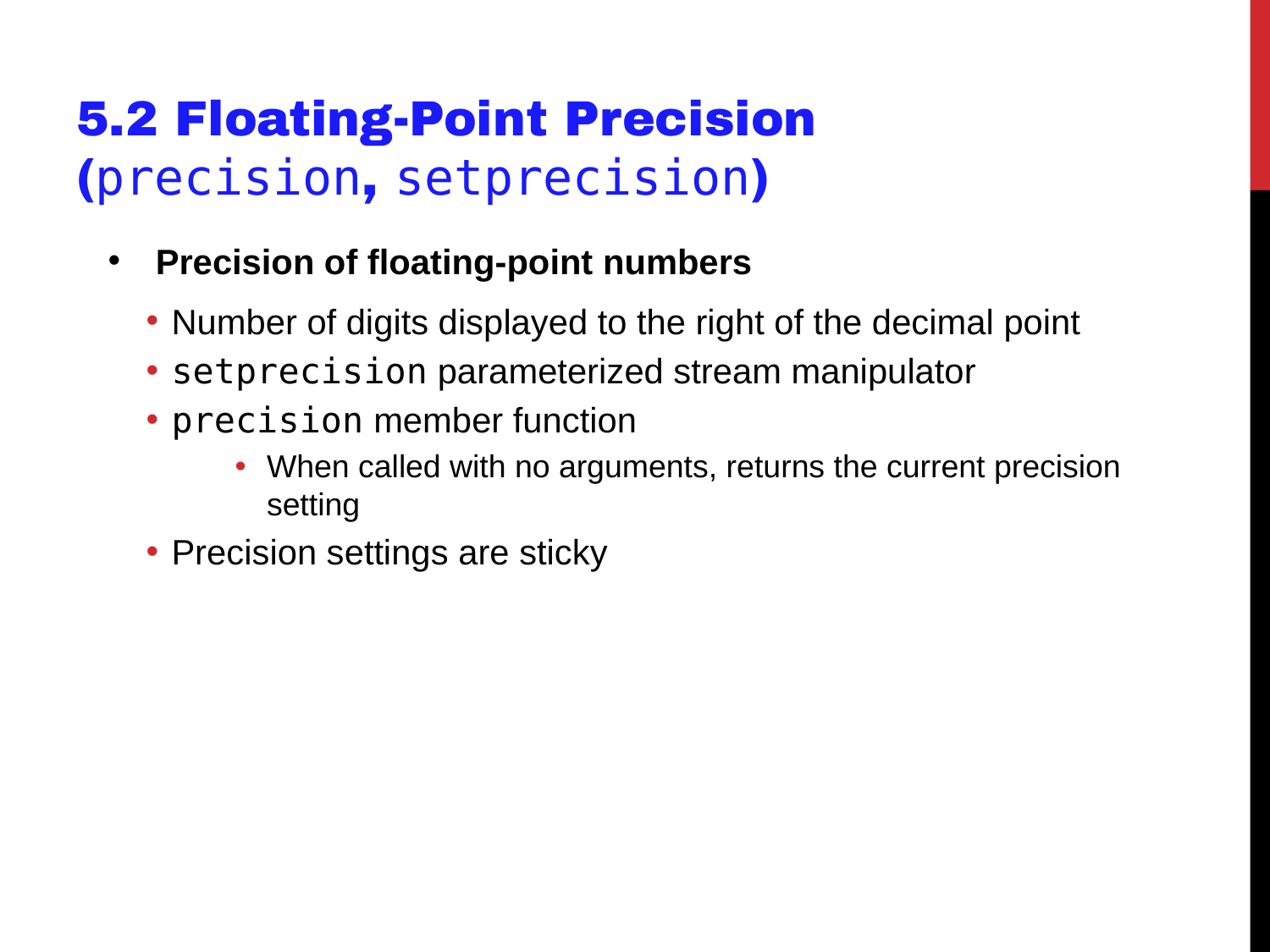

# 5.2 Floating-Point Precision (precision, setprecision)
Precision of floating-point numbers
Number of digits displayed to the right of the decimal point
setprecision parameterized stream manipulator
precision member function
When called with no arguments, returns the current precision setting
Precision settings are sticky